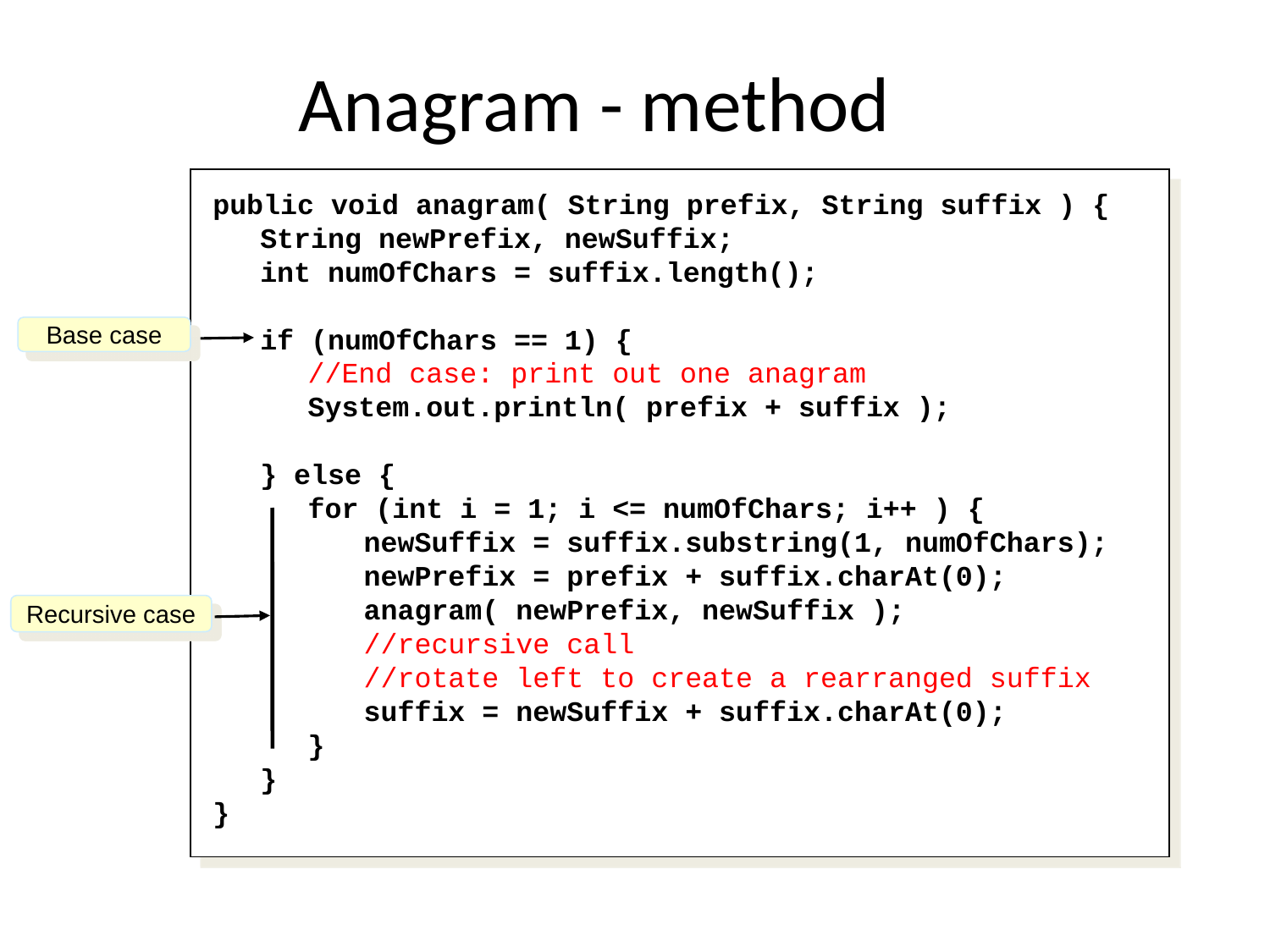

# Anagram - method

public void anagram( String prefix, String suffix ) {
	String newPrefix, newSuffix;
	int numOfChars = suffix.length();

	if (numOfChars == 1) {
		//End case: print out one anagram
		System.out.println( prefix + suffix );

	} else {
		for (int i = 1; i <= numOfChars; i++ ) {
			newSuffix = suffix.substring(1, numOfChars);
			newPrefix = prefix + suffix.charAt(0);
			anagram( newPrefix, newSuffix );
			//recursive call
			//rotate left to create a rearranged suffix
			suffix = newSuffix + suffix.charAt(0);
		}
	}
}
Base case

Recursive case